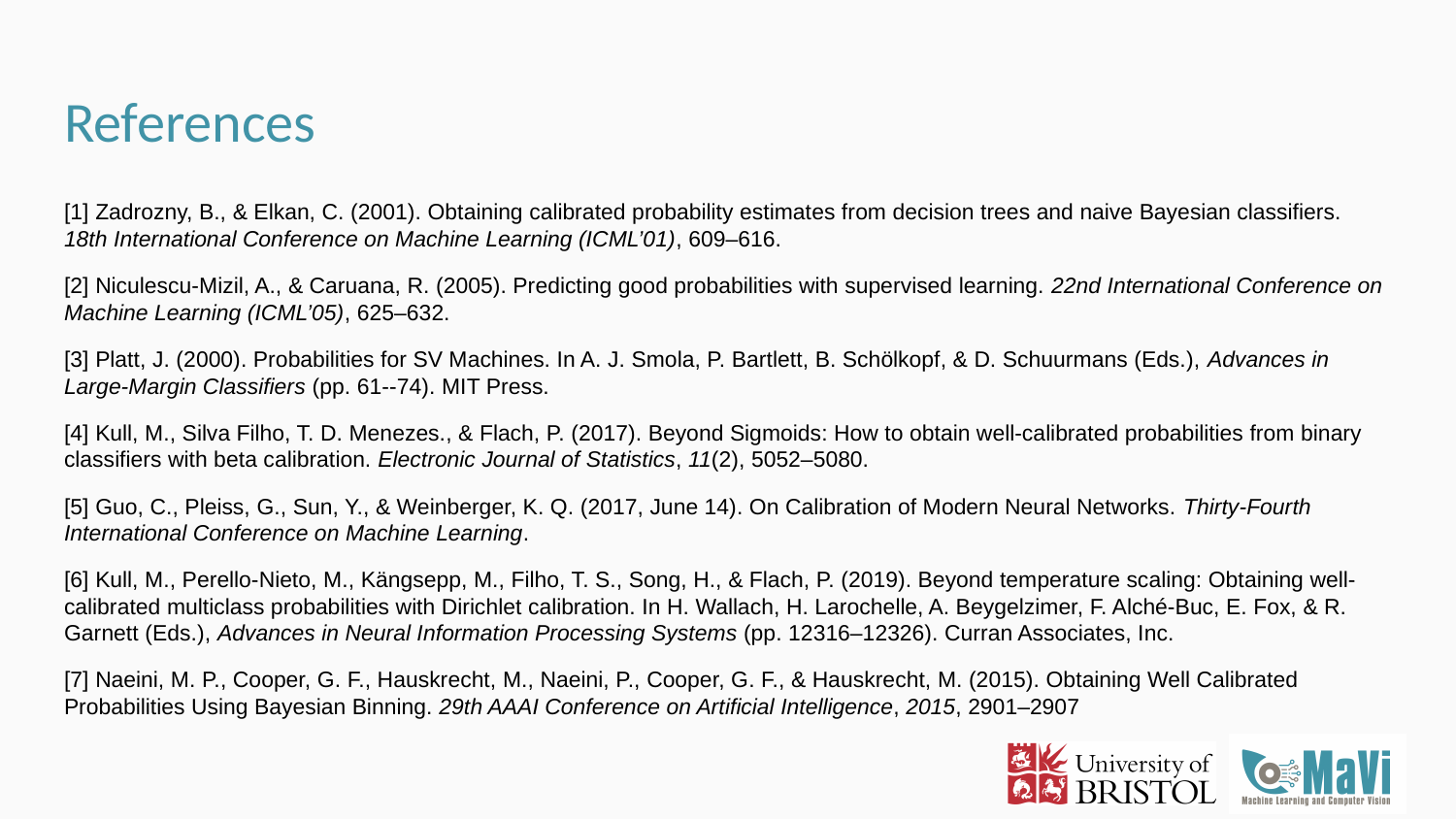

# References
[1] Zadrozny, B., & Elkan, C. (2001). Obtaining calibrated probability estimates from decision trees and naive Bayesian classifiers. 18th International Conference on Machine Learning (ICML’01), 609–616.
[2] Niculescu-Mizil, A., & Caruana, R. (2005). Predicting good probabilities with supervised learning. 22nd International Conference on Machine Learning (ICML’05), 625–632.
[3] Platt, J. (2000). Probabilities for SV Machines. In A. J. Smola, P. Bartlett, B. Schölkopf, & D. Schuurmans (Eds.), Advances in Large-Margin Classifiers (pp. 61--74). MIT Press.
[4] Kull, M., Silva Filho, T. D. Menezes., & Flach, P. (2017). Beyond Sigmoids: How to obtain well-calibrated probabilities from binary classifiers with beta calibration. Electronic Journal of Statistics, 11(2), 5052–5080.
[5] Guo, C., Pleiss, G., Sun, Y., & Weinberger, K. Q. (2017, June 14). On Calibration of Modern Neural Networks. Thirty-Fourth International Conference on Machine Learning.
[6] Kull, M., Perello-Nieto, M., Kängsepp, M., Filho, T. S., Song, H., & Flach, P. (2019). Beyond temperature scaling: Obtaining well-calibrated multiclass probabilities with Dirichlet calibration. In H. Wallach, H. Larochelle, A. Beygelzimer, F. Alché-Buc, E. Fox, & R. Garnett (Eds.), Advances in Neural Information Processing Systems (pp. 12316–12326). Curran Associates, Inc.
[7] Naeini, M. P., Cooper, G. F., Hauskrecht, M., Naeini, P., Cooper, G. F., & Hauskrecht, M. (2015). Obtaining Well Calibrated Probabilities Using Bayesian Binning. 29th AAAI Conference on Artificial Intelligence, 2015, 2901–2907